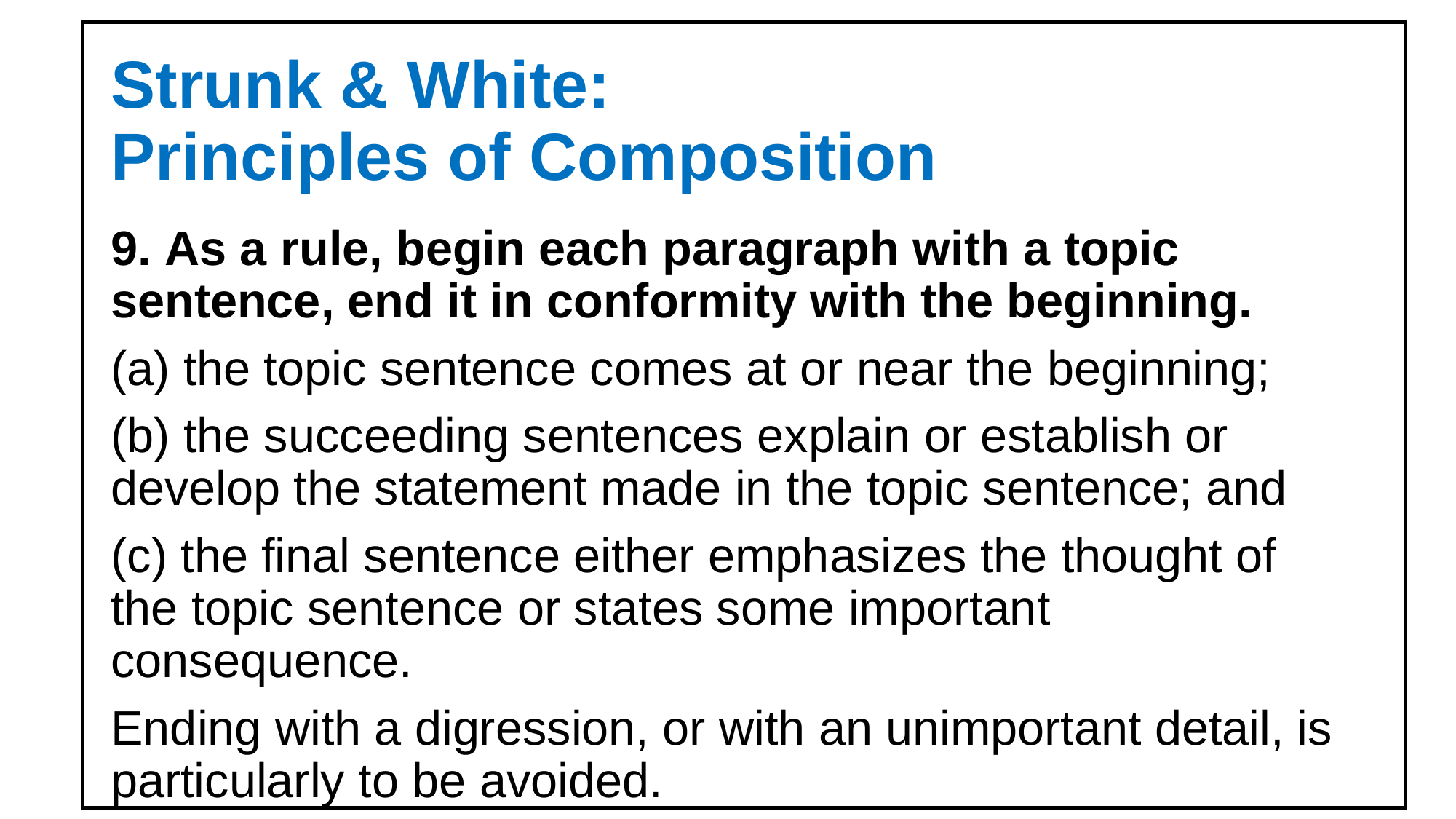

# Strunk & White: Principles of Composition
9. As a rule, begin each paragraph with a topic sentence, end it in conformity with the beginning.
(a) the topic sentence comes at or near the beginning;
(b) the succeeding sentences explain or establish or develop the statement made in the topic sentence; and
(c) the final sentence either emphasizes the thought of the topic sentence or states some important consequence.
Ending with a digression, or with an unimportant detail, is particularly to be avoided.